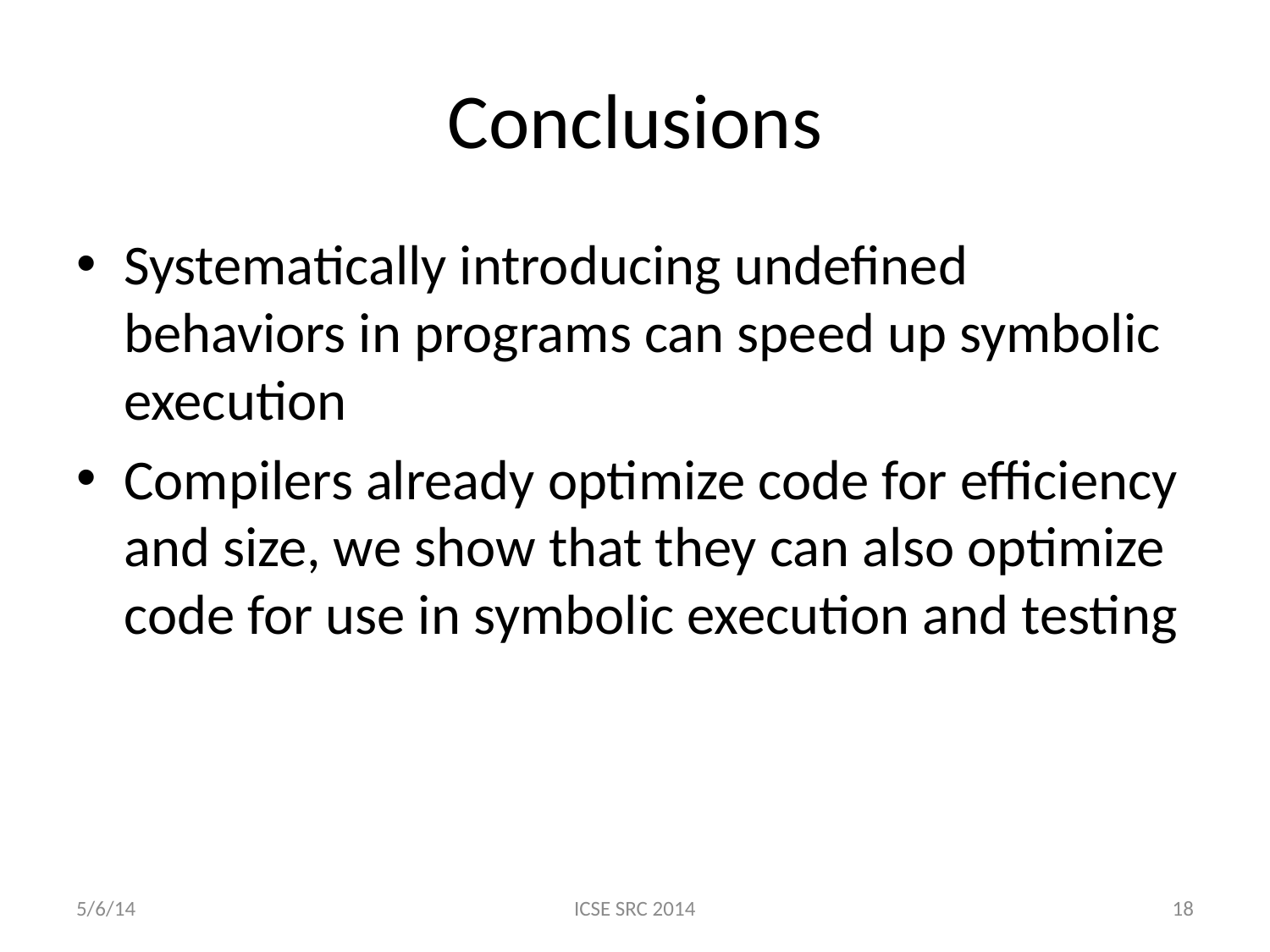

# Conclusions
Systematically introducing undefined behaviors in programs can speed up symbolic execution
Compilers already optimize code for efficiency and size, we show that they can also optimize code for use in symbolic execution and testing
5/6/14
ICSE SRC 2014
18